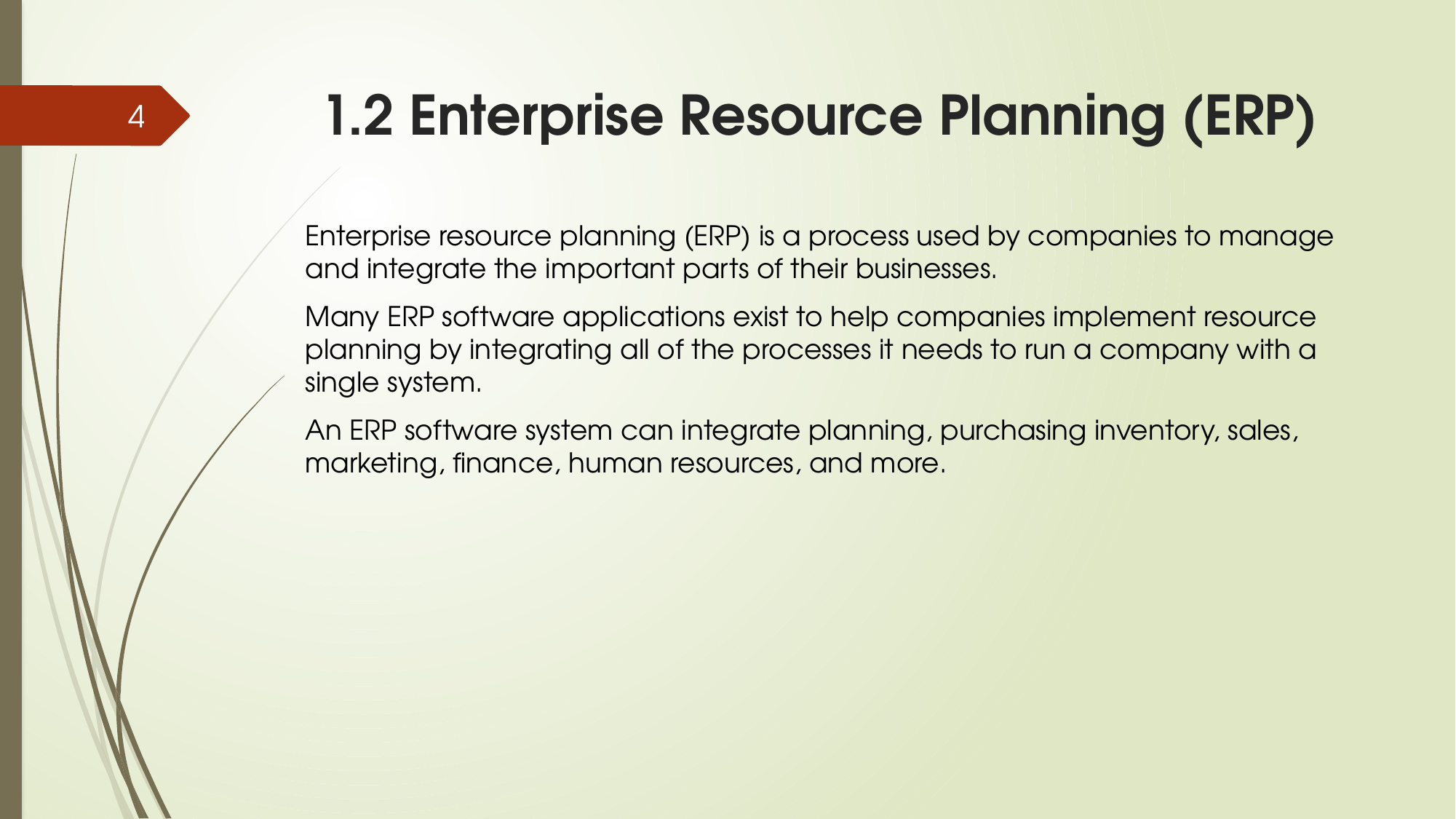

# 1.2 Enterprise Resource Planning (ERP)
4
Enterprise resource planning (ERP) is a process used by companies to manage and integrate the important parts of their businesses.
Many ERP software applications exist to help companies implement resource planning by integrating all of the processes it needs to run a company with a single system.
An ERP software system can integrate planning, purchasing inventory, sales, marketing, finance, human resources, and more.